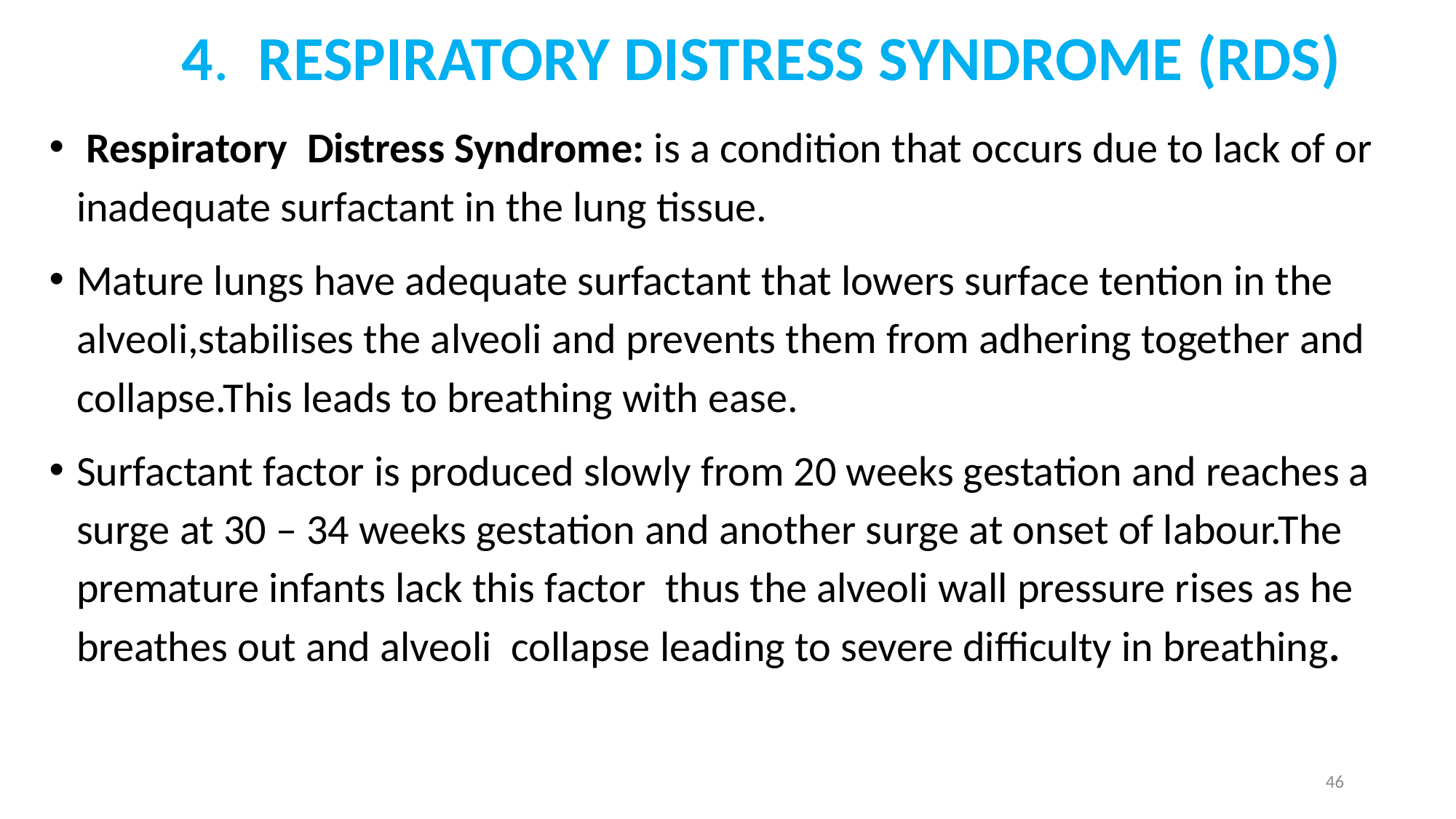

# 4.  RESPIRATORY DISTRESS SYNDROME (RDS)
 Respiratory  Distress Syndrome: is a condition that occurs due to lack of or inadequate surfactant in the lung tissue.
Mature lungs have adequate surfactant that lowers surface tention in the alveoli,stabilises the alveoli and prevents them from adhering together and collapse.This leads to breathing with ease.
Surfactant factor is produced slowly from 20 weeks gestation and reaches a surge at 30 – 34 weeks gestation and another surge at onset of labour.The premature infants lack this factor  thus the alveoli wall pressure rises as he breathes out and alveoli  collapse leading to severe difficulty in breathing.
46